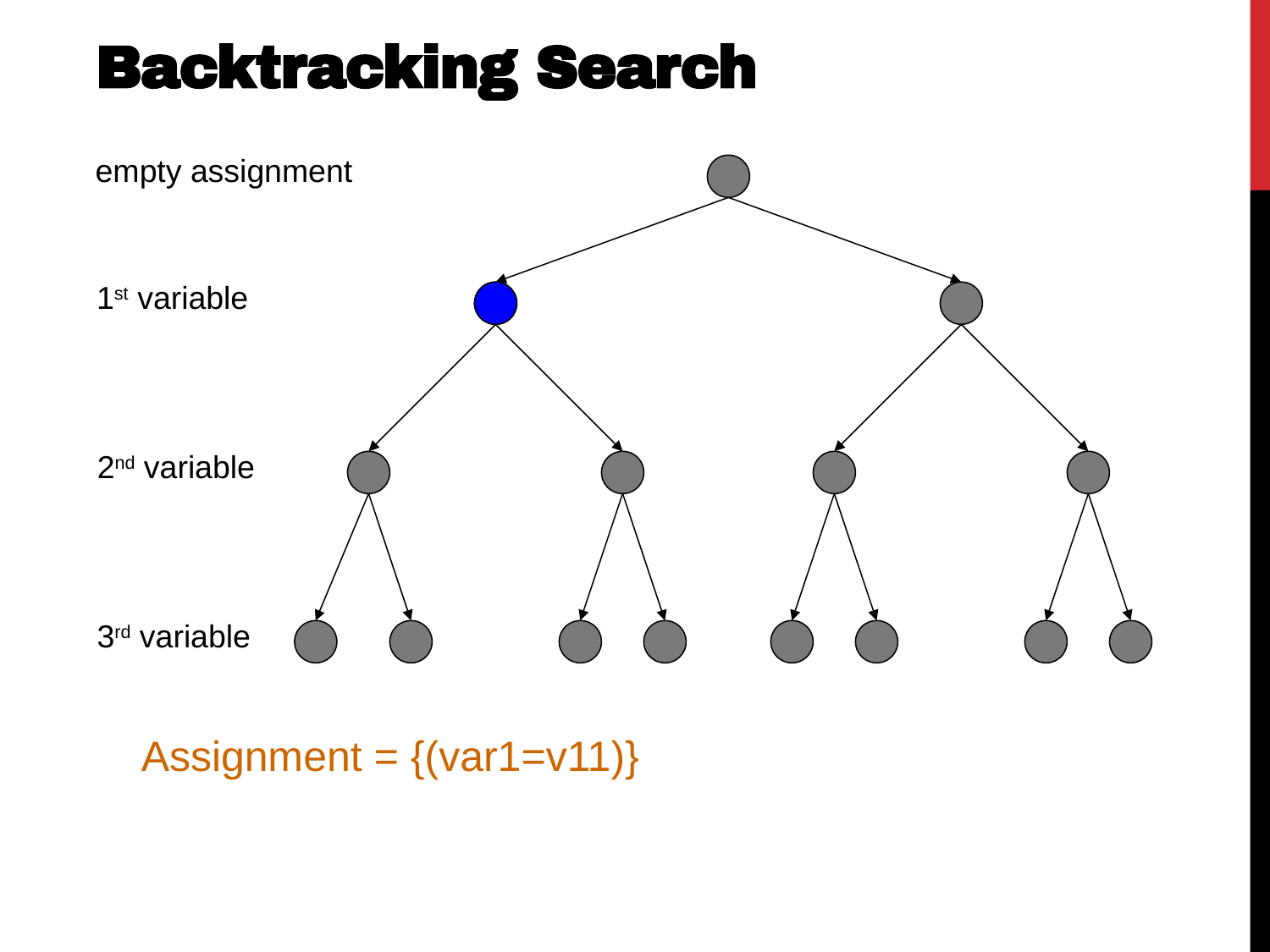

Backtracking Search
empty assignment

1st variable
2nd variable
3rd variable

Assignment = {(var1=v11)}